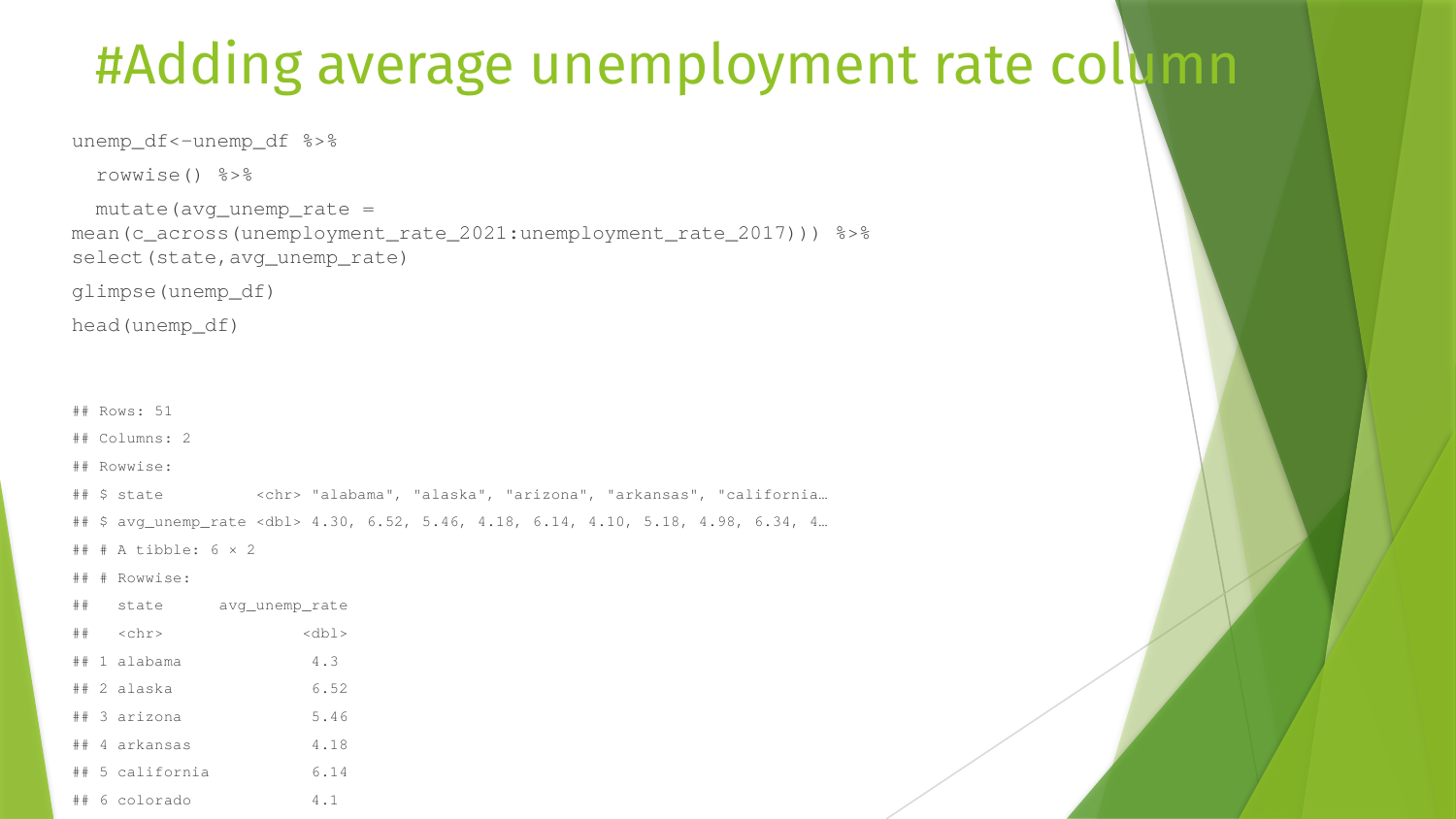

# #Adding average unemployment rate column

unemp_df<-unemp_df %>%
  rowwise() %>%
  mutate(avg_unemp_rate = mean(c_across(unemployment_rate_2021:unemployment_rate_2017))) %>% select(state,avg_unemp_rate)
glimpse(unemp_df)
head(unemp_df)

## Rows: 51
## Columns: 2
## Rowwise:
## $ state          <chr> "alabama", "alaska", "arizona", "arkansas", "california…
## $ avg_unemp_rate <dbl> 4.30, 6.52, 5.46, 4.18, 6.14, 4.10, 5.18, 4.98, 6.34, 4…
## # A tibble: 6 × 2
## # Rowwise:
##   state      avg_unemp_rate
##   <chr>               <dbl>
## 1 alabama              4.3
## 2 alaska               6.52
## 3 arizona              5.46
## 4 arkansas             4.18
## 5 california           6.14
## 6 colorado             4.1